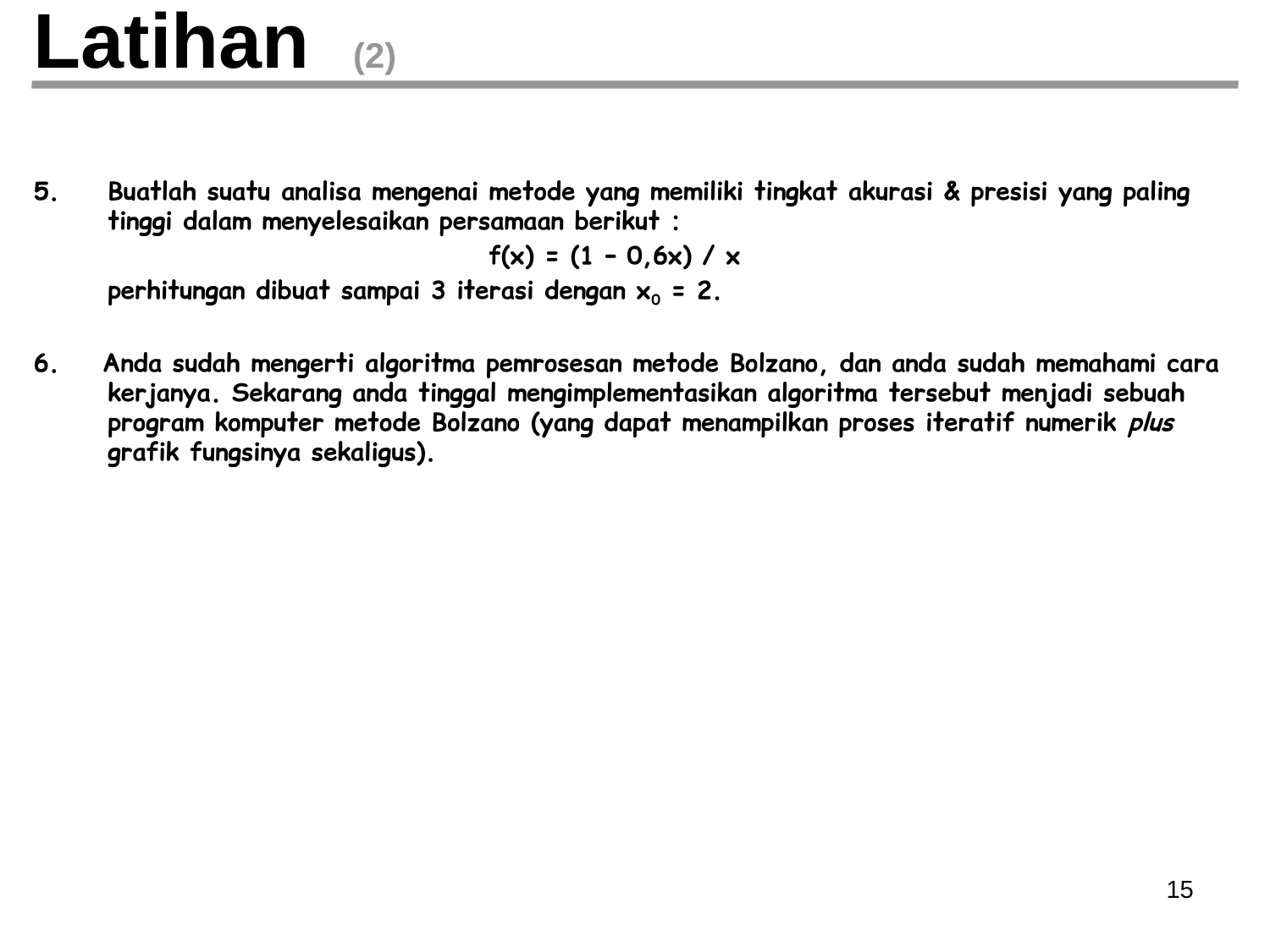

# Latihan  (2)

Buatlah suatu analisa mengenai metode yang memiliki tingkat akurasi & presisi yang paling tinggi dalam menyelesaikan persamaan berikut :
				f(x) = (1 – 0,6x) / x
	perhitungan dibuat sampai 3 iterasi dengan x0 = 2.

6.    Anda sudah mengerti algoritma pemrosesan metode Bolzano, dan anda sudah memahami cara kerjanya. Sekarang anda tinggal mengimplementasikan algoritma tersebut menjadi sebuah program komputer metode Bolzano (yang dapat menampilkan proses iteratif numerik plus grafik fungsinya sekaligus).
15